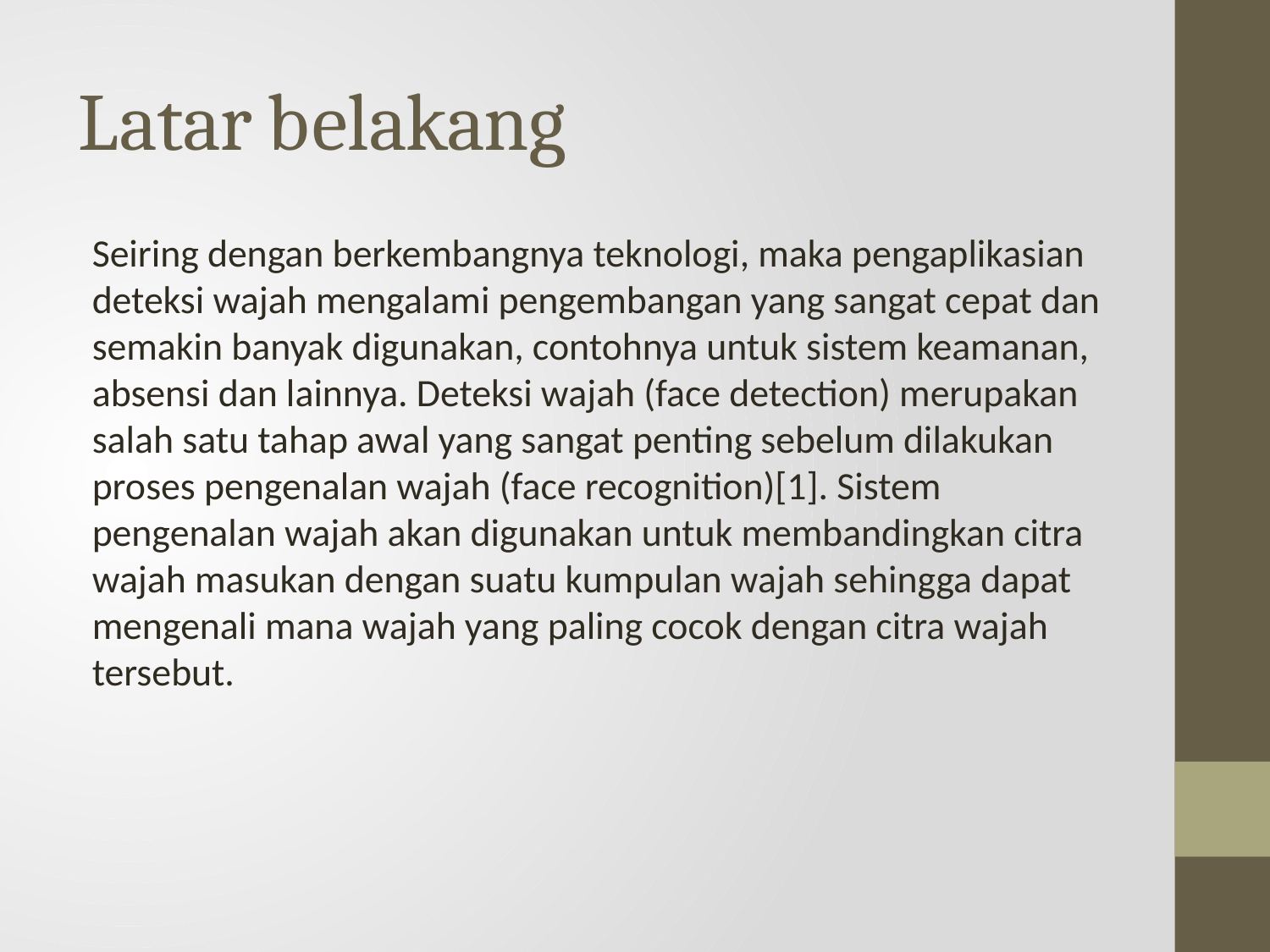

# Latar belakang
Seiring dengan berkembangnya teknologi, maka pengaplikasian deteksi wajah mengalami pengembangan yang sangat cepat dan semakin banyak digunakan, contohnya untuk sistem keamanan, absensi dan lainnya. Deteksi wajah (face detection) merupakan salah satu tahap awal yang sangat penting sebelum dilakukan proses pengenalan wajah (face recognition)[1]. Sistem pengenalan wajah akan digunakan untuk membandingkan citra wajah masukan dengan suatu kumpulan wajah sehingga dapat mengenali mana wajah yang paling cocok dengan citra wajah tersebut.